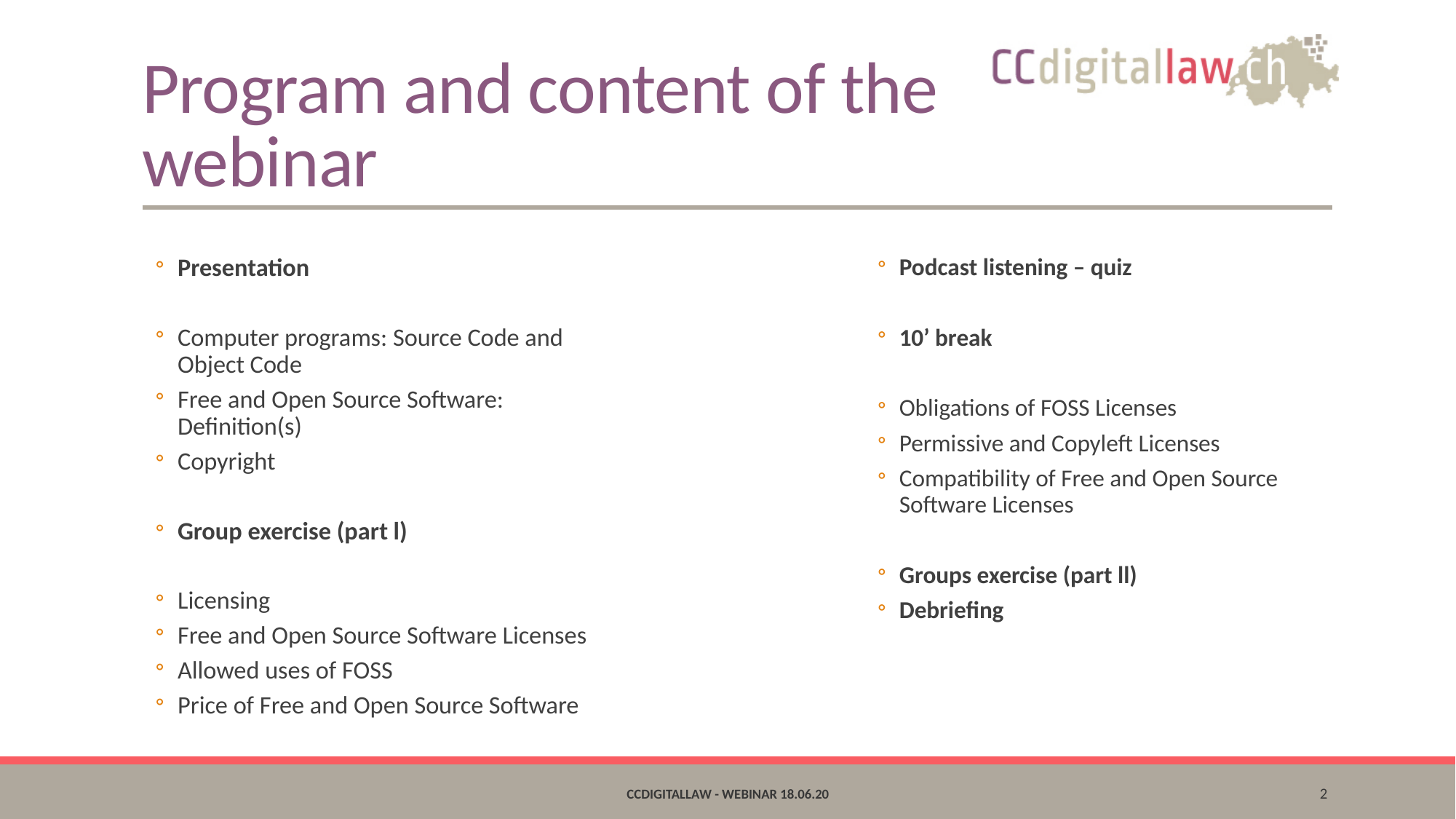

# Program and content of the webinar
Podcast listening – quiz

10’ break

Obligations of FOSS Licenses
Permissive and Copyleft Licenses
Compatibility of Free and Open Source Software Licenses

Groups exercise (part ll)
Debriefing

Presentation

Computer programs: Source Code and Object Code
Free and Open Source Software: Definition(s)
Copyright

Group exercise (part l)

Licensing
Free and Open Source Software Licenses
Allowed uses of FOSS
Price of Free and Open Source Software

CCdigitallaw - Webinar 18.06.20
2